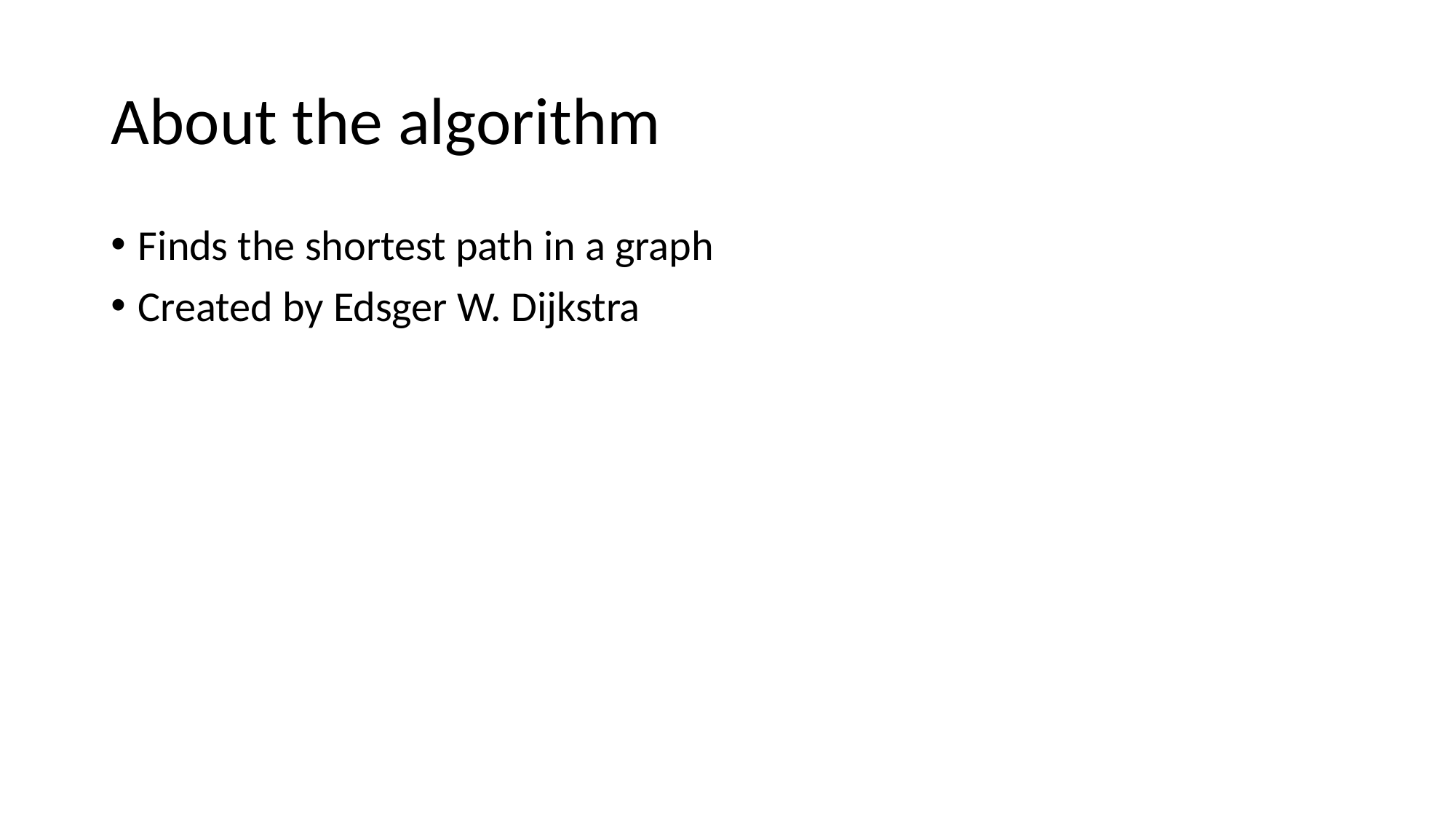

# About the algorithm
Finds the shortest path in a graph
Created by Edsger W. Dijkstra